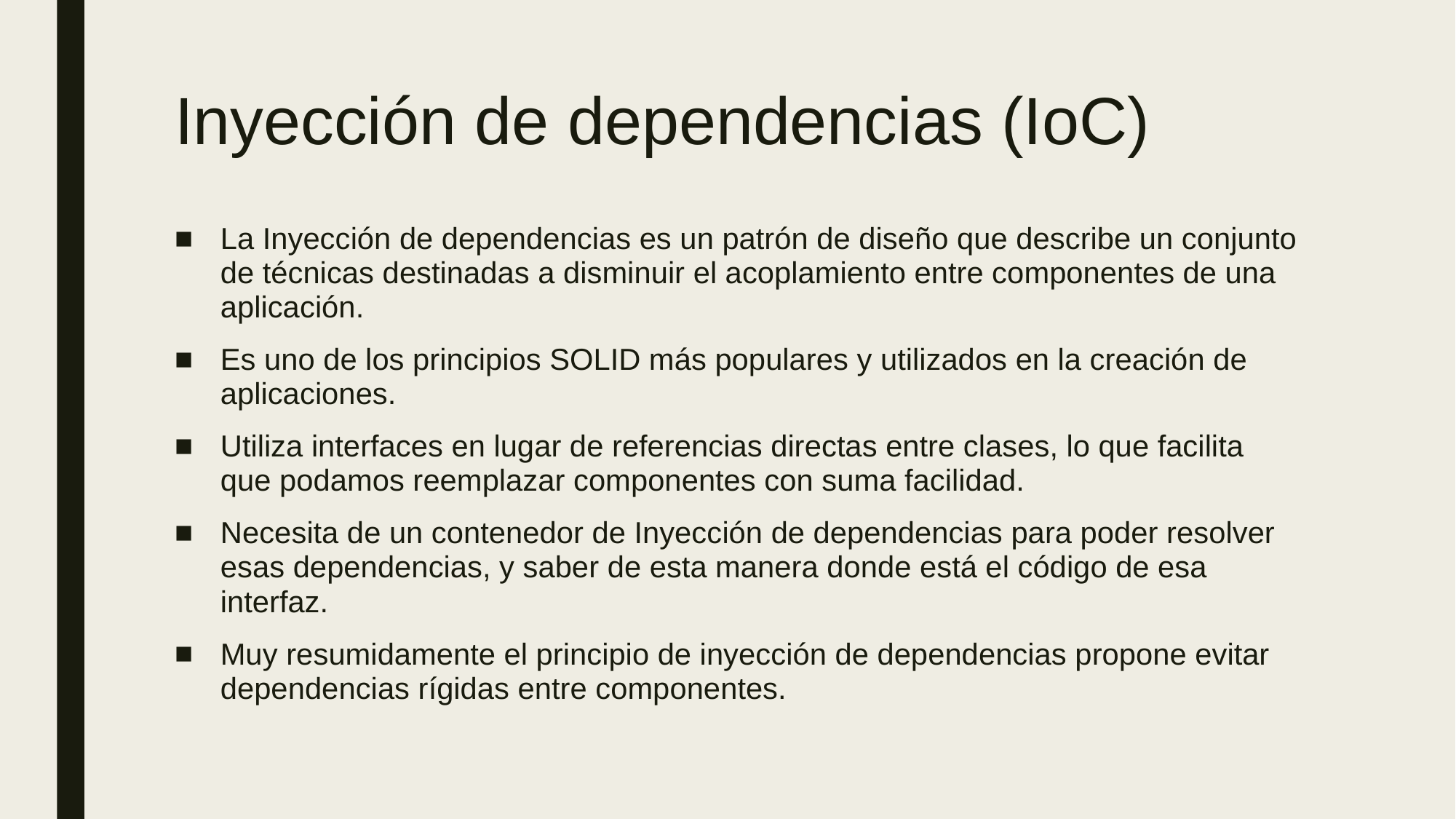

# Inyección de dependencias (IoC)
La Inyección de dependencias es un patrón de diseño que describe un conjunto de técnicas destinadas a disminuir el acoplamiento entre componentes de una aplicación.
Es uno de los principios SOLID más populares y utilizados en la creación de aplicaciones.
Utiliza interfaces en lugar de referencias directas entre clases, lo que facilita que podamos reemplazar componentes con suma facilidad.
Necesita de un contenedor de Inyección de dependencias para poder resolver esas dependencias, y saber de esta manera donde está el código de esa interfaz.
Muy resumidamente el principio de inyección de dependencias propone evitar dependencias rígidas entre componentes.